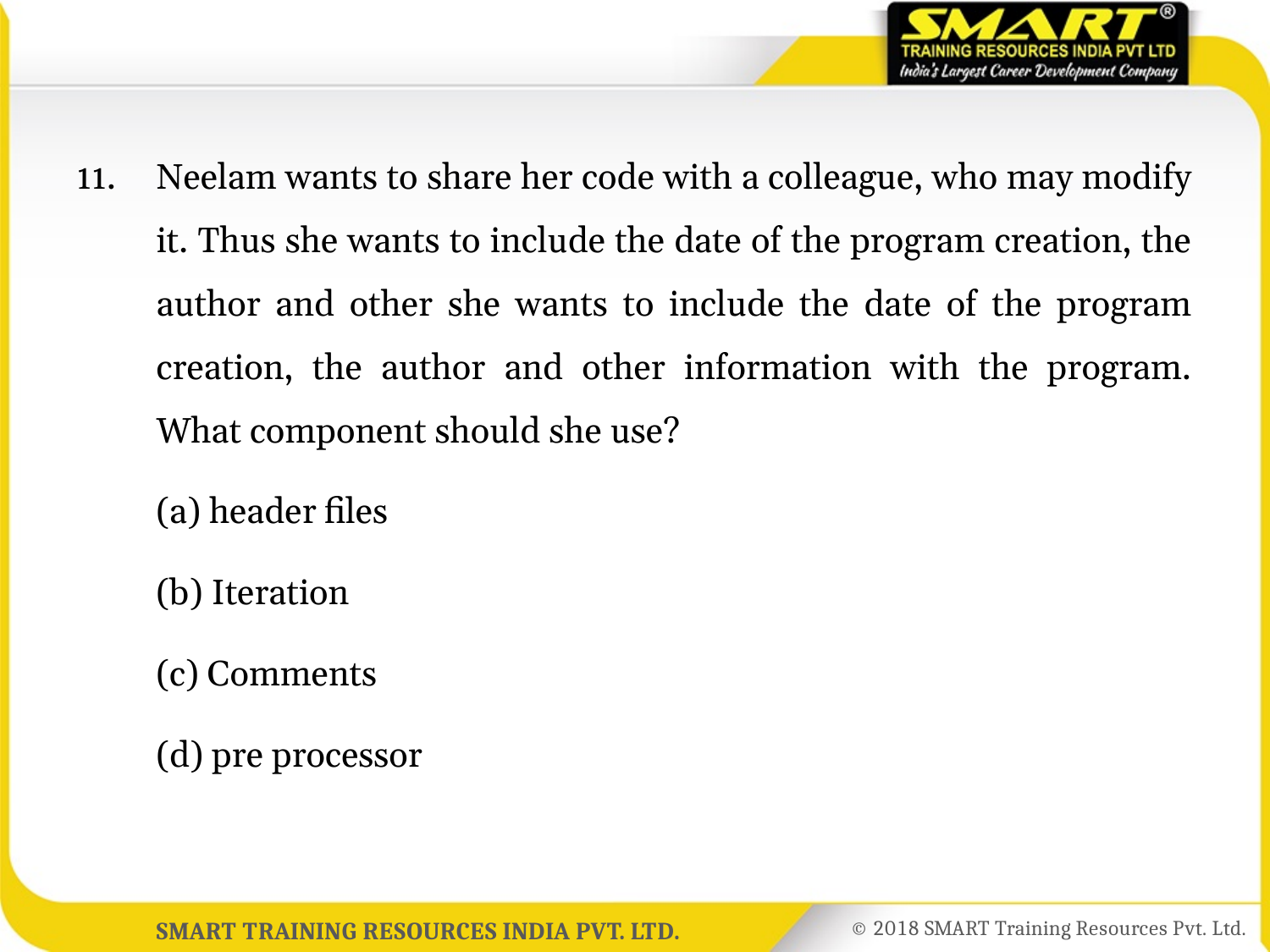

11.	Neelam wants to share her code with a colleague, who may modify it. Thus she wants to include the date of the program creation, the author and other she wants to include the date of the program creation, the author and other information with the program. What component should she use?
	(a) header files
	(b) Iteration
	(c) Comments
	(d) pre processor